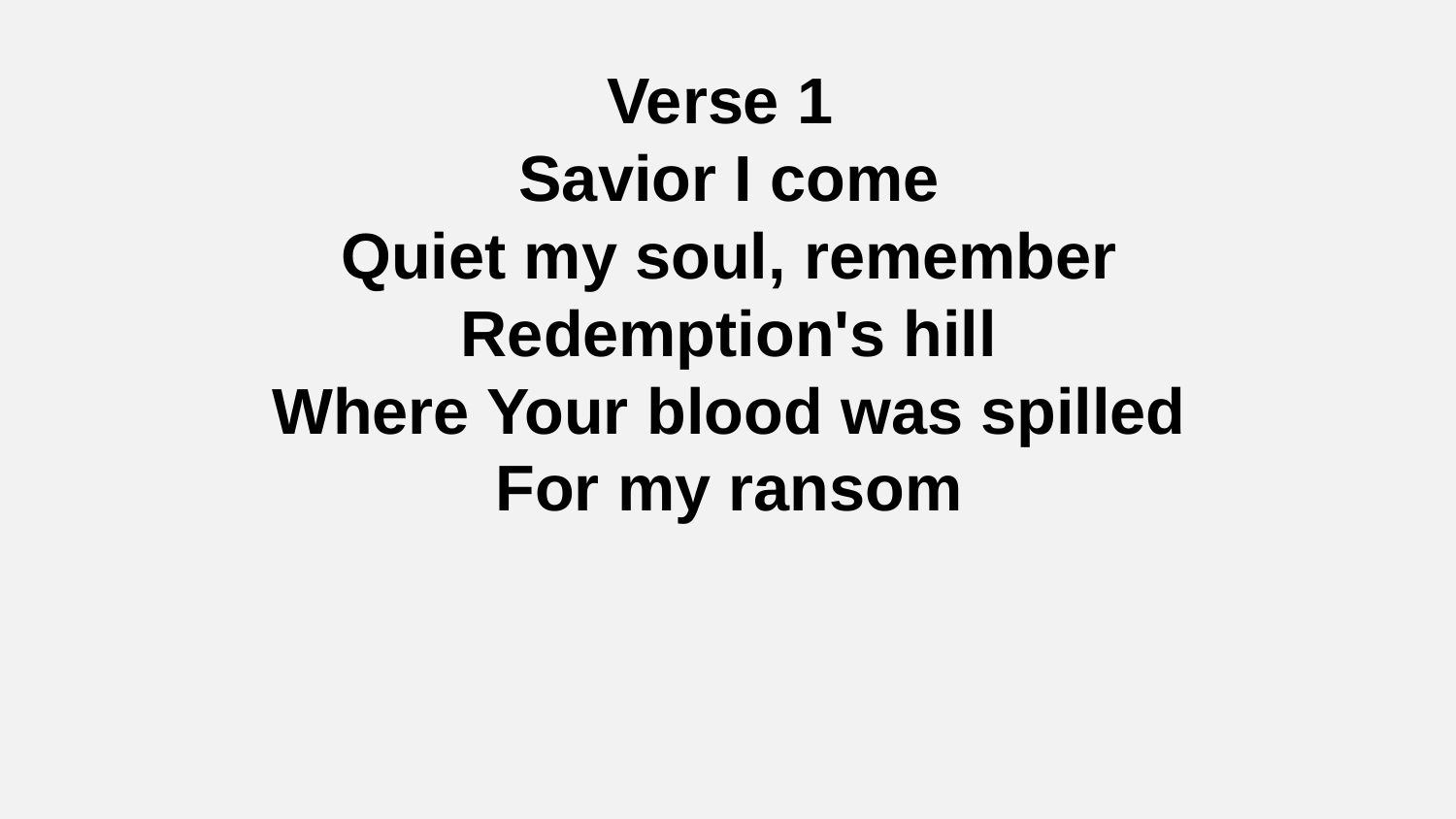

Verse 1
Savior I come
Quiet my soul, remember
Redemption's hill
Where Your blood was spilled
For my ransom